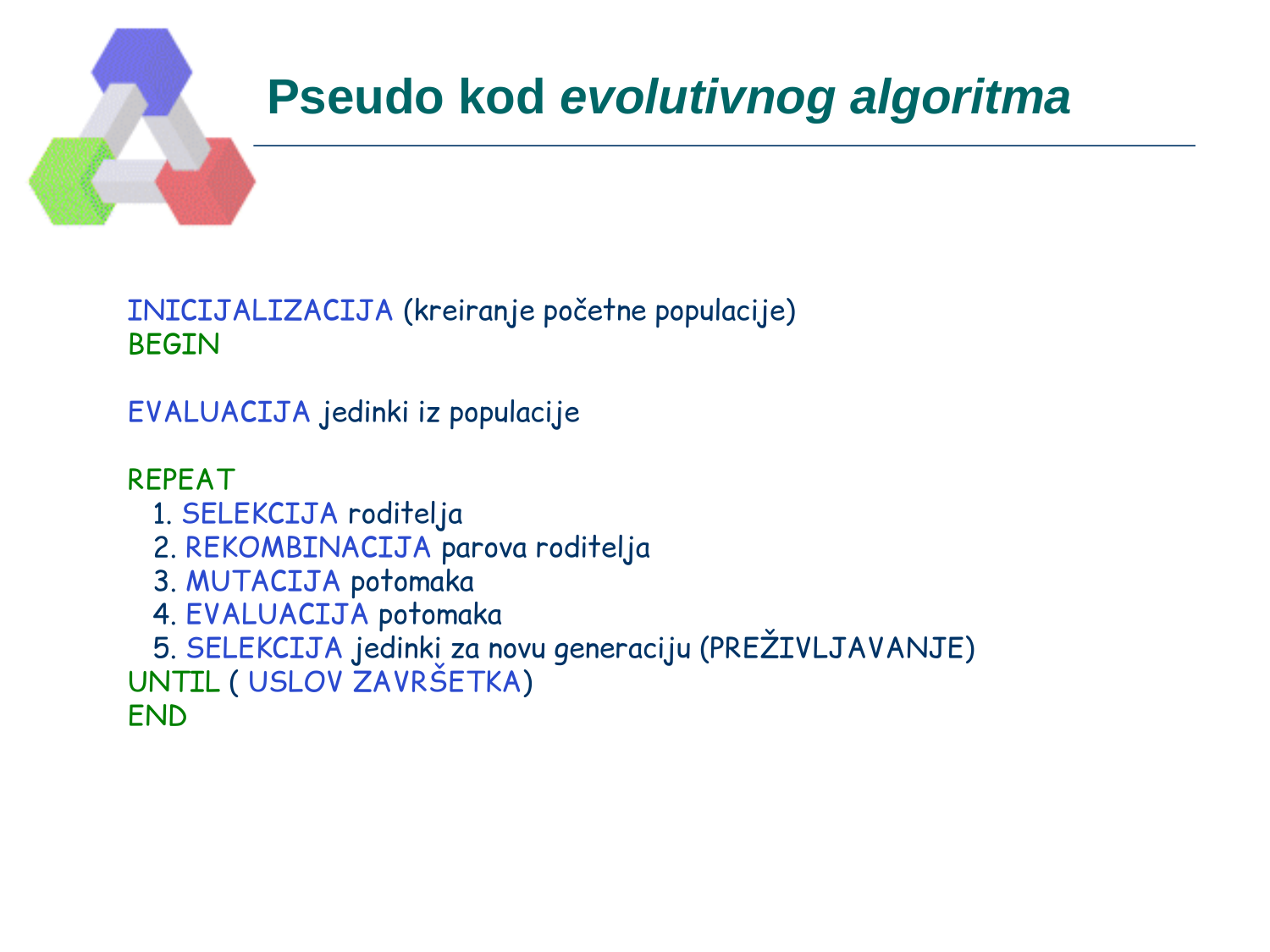

# Pseudo kod evolutivnog algoritma
INICIJALIZACIJA (kreiranje početne populacije)
BEGIN

EVALUACIJA jedinki iz populacije

REPEAT
   1. SELEKCIJA roditelja
   2. REKOMBINACIJA parova roditelja
   3. MUTACIJA potomaka
   4. EVALUACIJA potomaka
   5. SELEKCIJA jedinki za novu generaciju (PREŽIVLJAVANJE)
UNTIL ( USLOV ZAVRŠETKA)
END